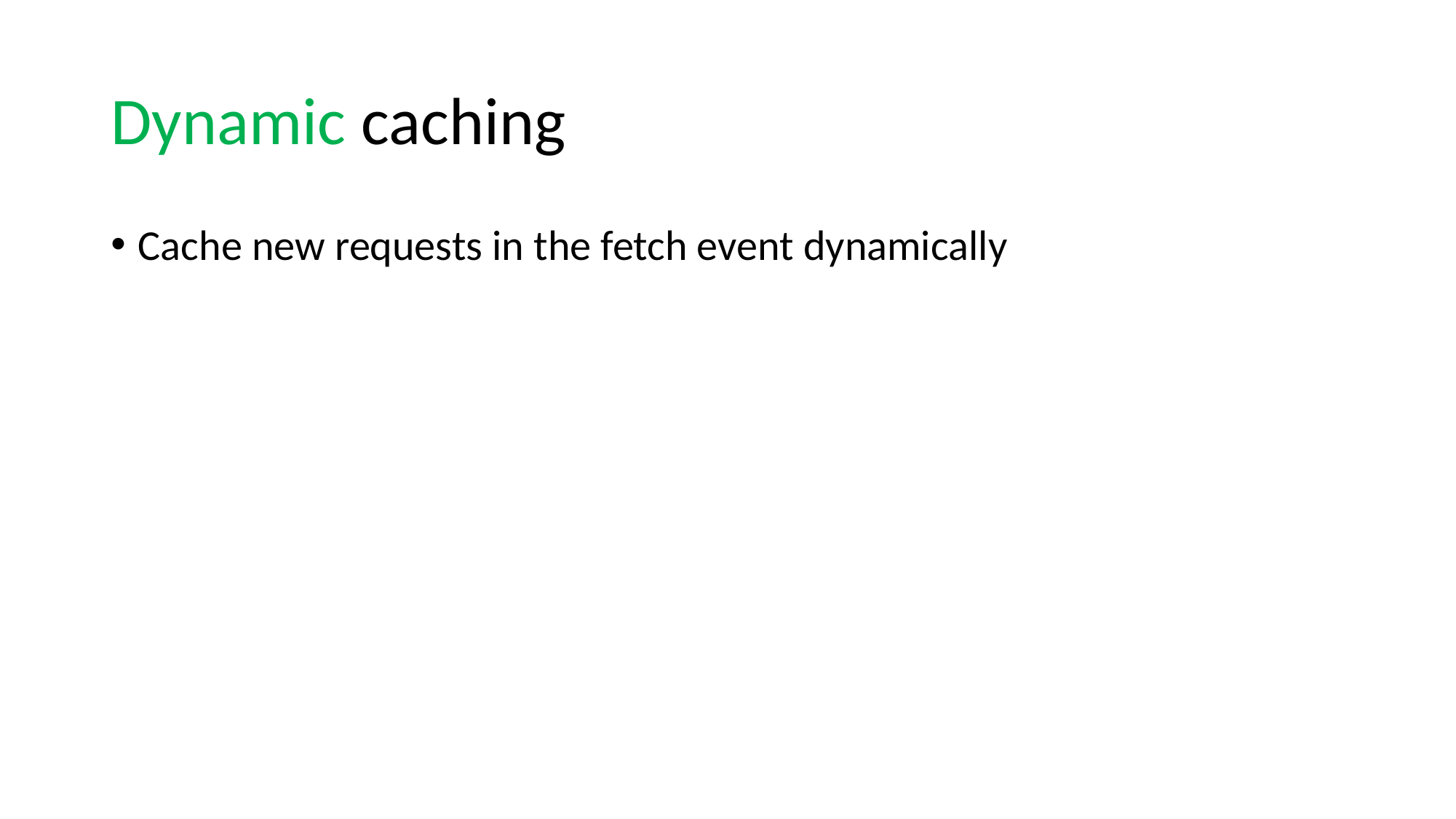

# Dynamic caching
Cache new requests in the fetch event dynamically